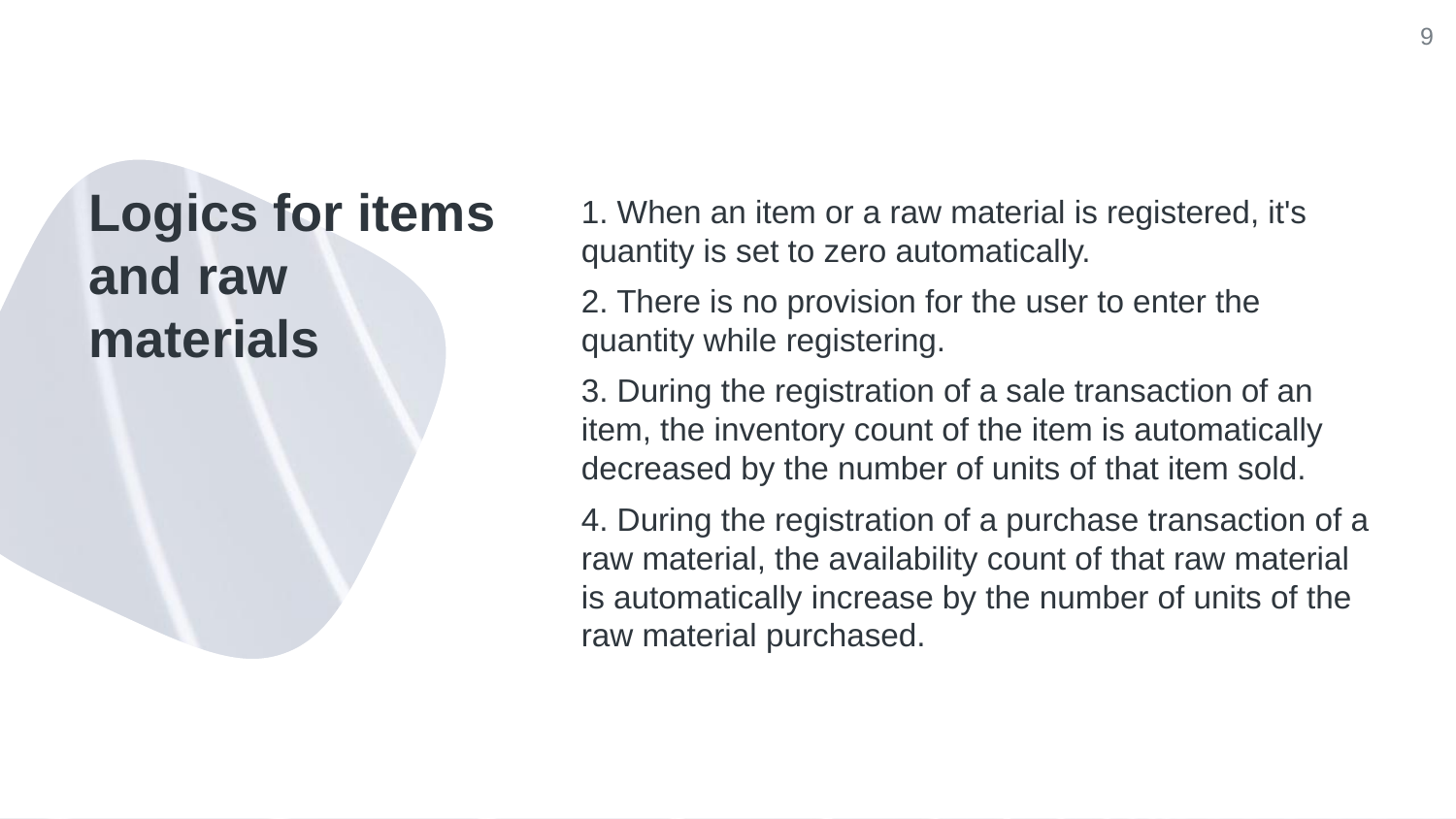

9
# Logics for items and raw materials
1. When an item or a raw material is registered, it's quantity is set to zero automatically.
2. There is no provision for the user to enter the quantity while registering.
3. During the registration of a sale transaction of an item, the inventory count of the item is automatically decreased by the number of units of that item sold.
4. During the registration of a purchase transaction of a raw material, the availability count of that raw material is automatically increase by the number of units of the raw material purchased.